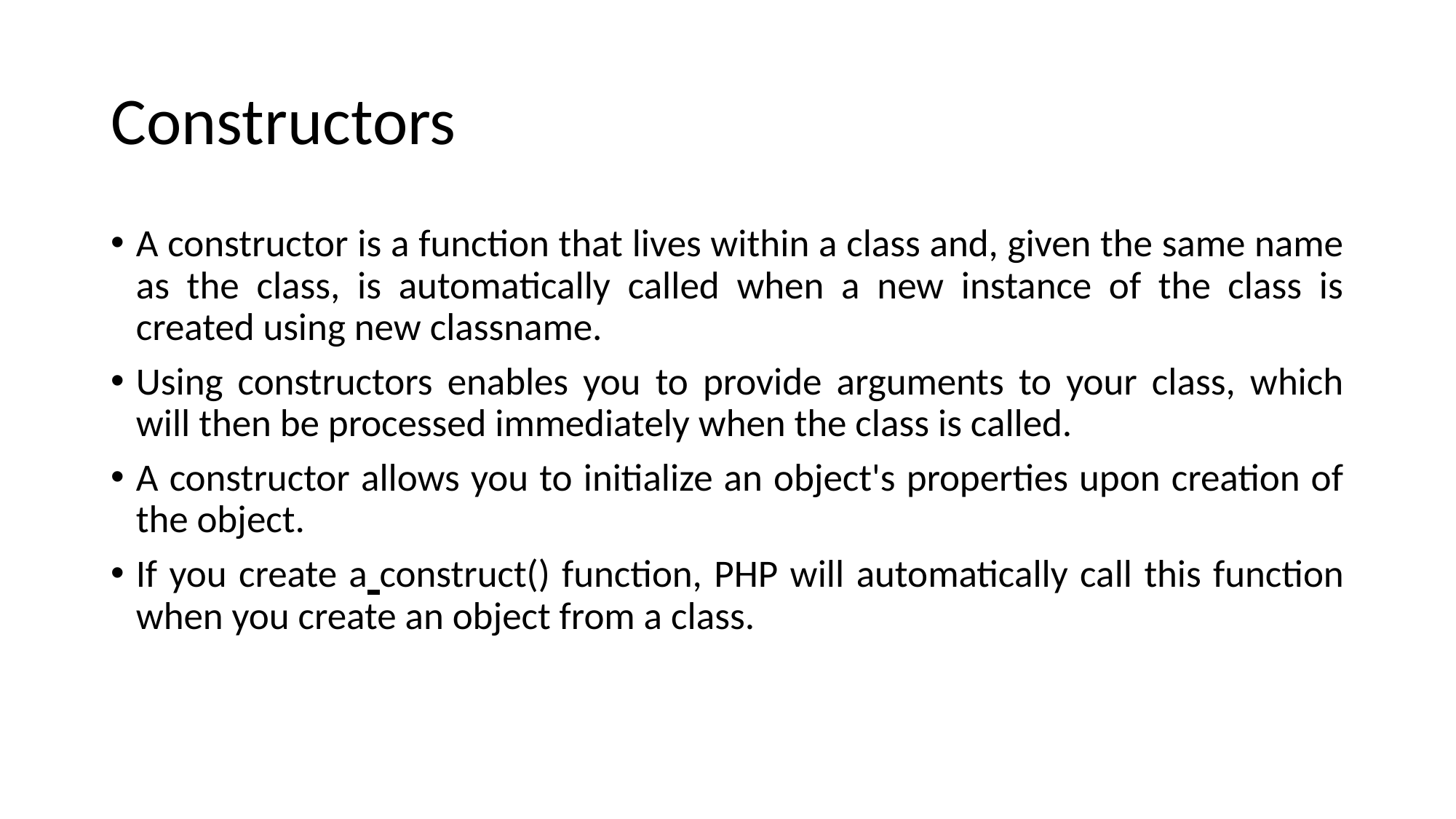

# Constructors
A constructor is a function that lives within a class and, given the same name as the class, is automatically called when a new instance of the class is created using new classname.
Using constructors enables you to provide arguments to your class, which will then be processed immediately when the class is called.
A constructor allows you to initialize an object's properties upon creation of the object.
If you create a construct() function, PHP will automatically call this function when you create an object from a class.